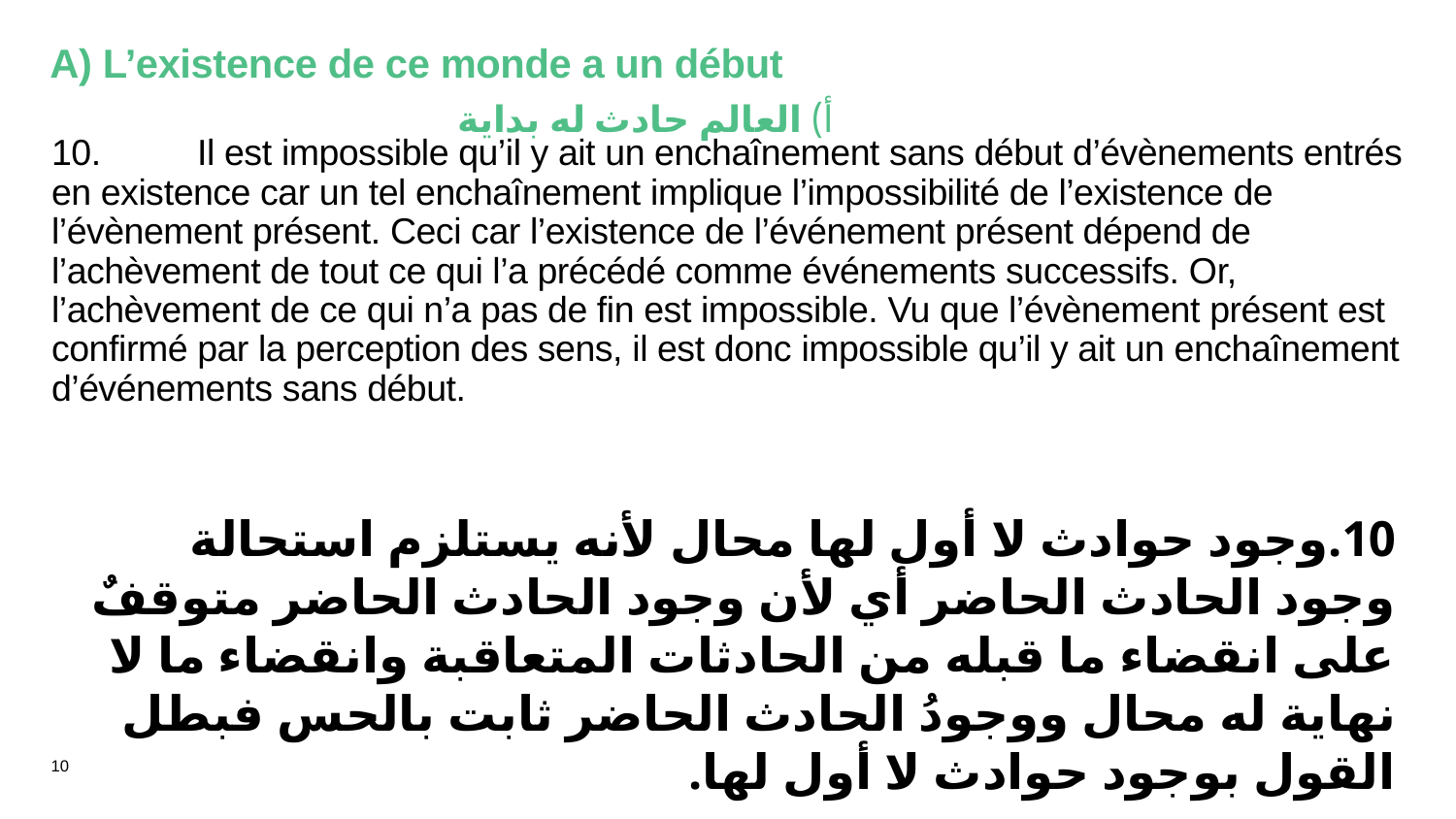

# A) L’existence de ce monde a un début
أ) العالم حادث له بداية
10.	Il est impossible qu’il y ait un enchaînement sans début d’évènements entrés en existence car un tel enchaînement implique l’impossibilité de l’existence de l’évènement présent. Ceci car l’existence de l’événement présent dépend de l’achèvement de tout ce qui l’a précédé comme événements successifs. Or, l’achèvement de ce qui n’a pas de fin est impossible. Vu que l’évènement présent est confirmé par la perception des sens, il est donc impossible qu’il y ait un enchaînement d’événements sans début.
10.	وجود حوادث لا أول لها محال لأنه يستلزم استحالة وجود الحادث الحاضر أي لأن وجود الحادث الحاضر متوقفٌ على انقضاء ما قبله من الحادثات المتعاقبة وانقضاء ما لا نهاية له محال ووجودُ الحادث الحاضر ثابت بالحس فبطل القول بوجود حوادث لا أول لها.